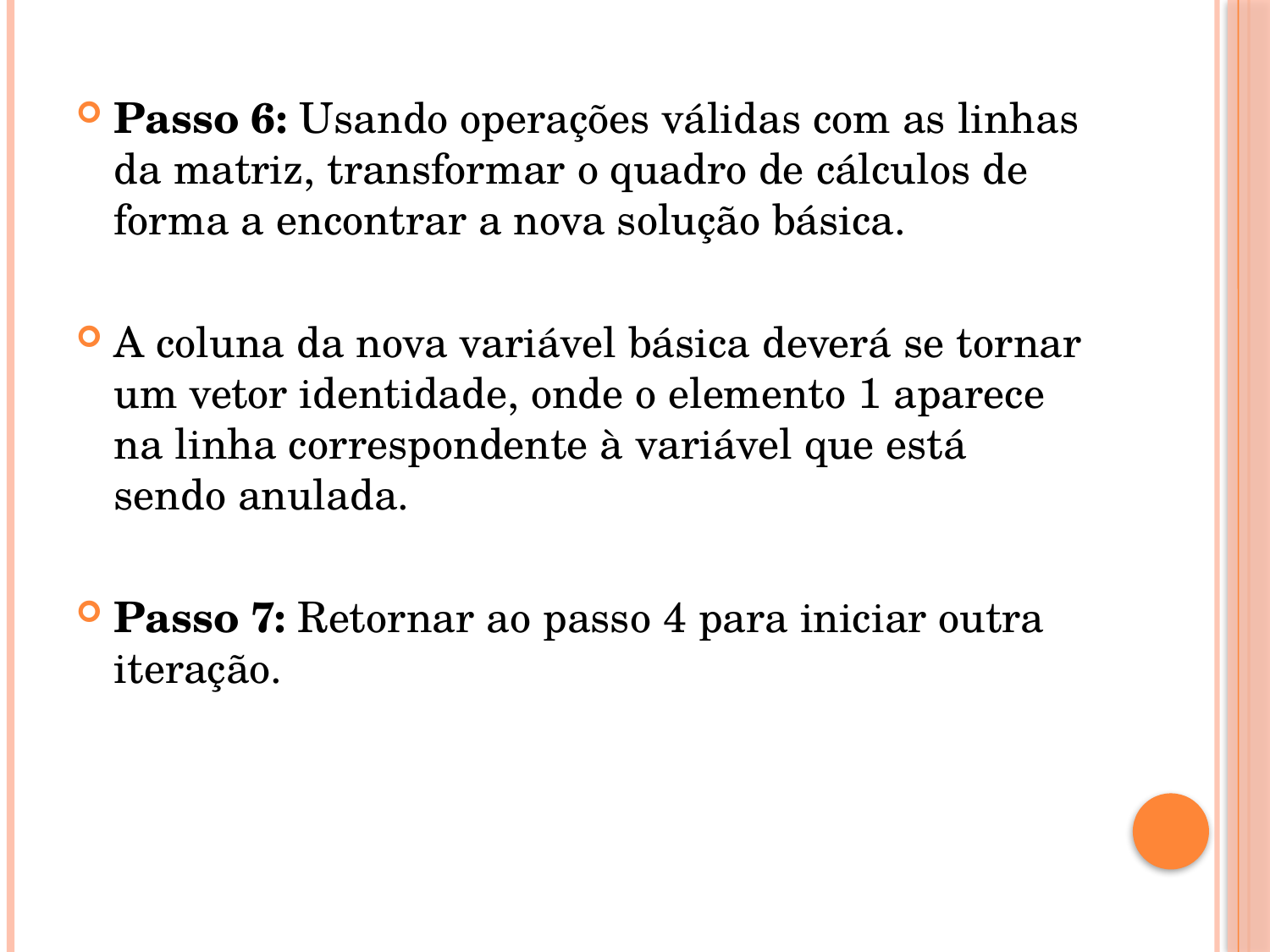

Passo 6: Usando operações válidas com as linhas da matriz, transformar o quadro de cálculos de forma a encontrar a nova solução básica.

A coluna da nova variável básica deverá se tornar um vetor identidade, onde o elemento 1 aparece na linha correspondente à variável que está sendo anulada.

Passo 7: Retornar ao passo 4 para iniciar outra iteração.